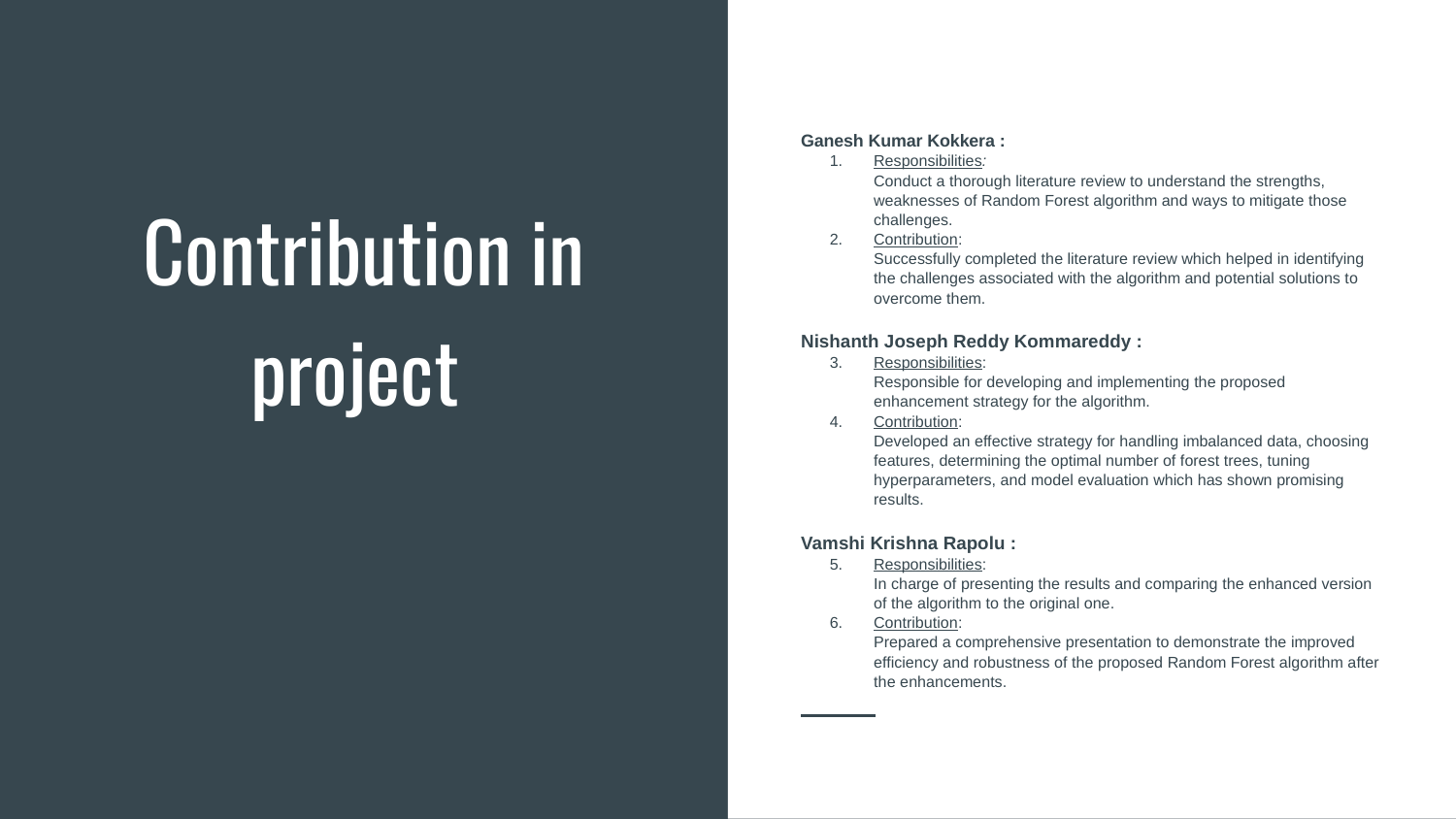

Ganesh Kumar Kokkera :
Responsibilities:
Conduct a thorough literature review to understand the strengths, weaknesses of Random Forest algorithm and ways to mitigate those challenges.
Contribution:
Successfully completed the literature review which helped in identifying the challenges associated with the algorithm and potential solutions to overcome them.

Nishanth Joseph Reddy Kommareddy :
Responsibilities:
Responsible for developing and implementing the proposed enhancement strategy for the algorithm.
Contribution:
Developed an effective strategy for handling imbalanced data, choosing features, determining the optimal number of forest trees, tuning hyperparameters, and model evaluation which has shown promising results.

Vamshi Krishna Rapolu :
Responsibilities:
In charge of presenting the results and comparing the enhanced version of the algorithm to the original one.
Contribution:
Prepared a comprehensive presentation to demonstrate the improved efficiency and robustness of the proposed Random Forest algorithm after the enhancements.
# Contribution in project